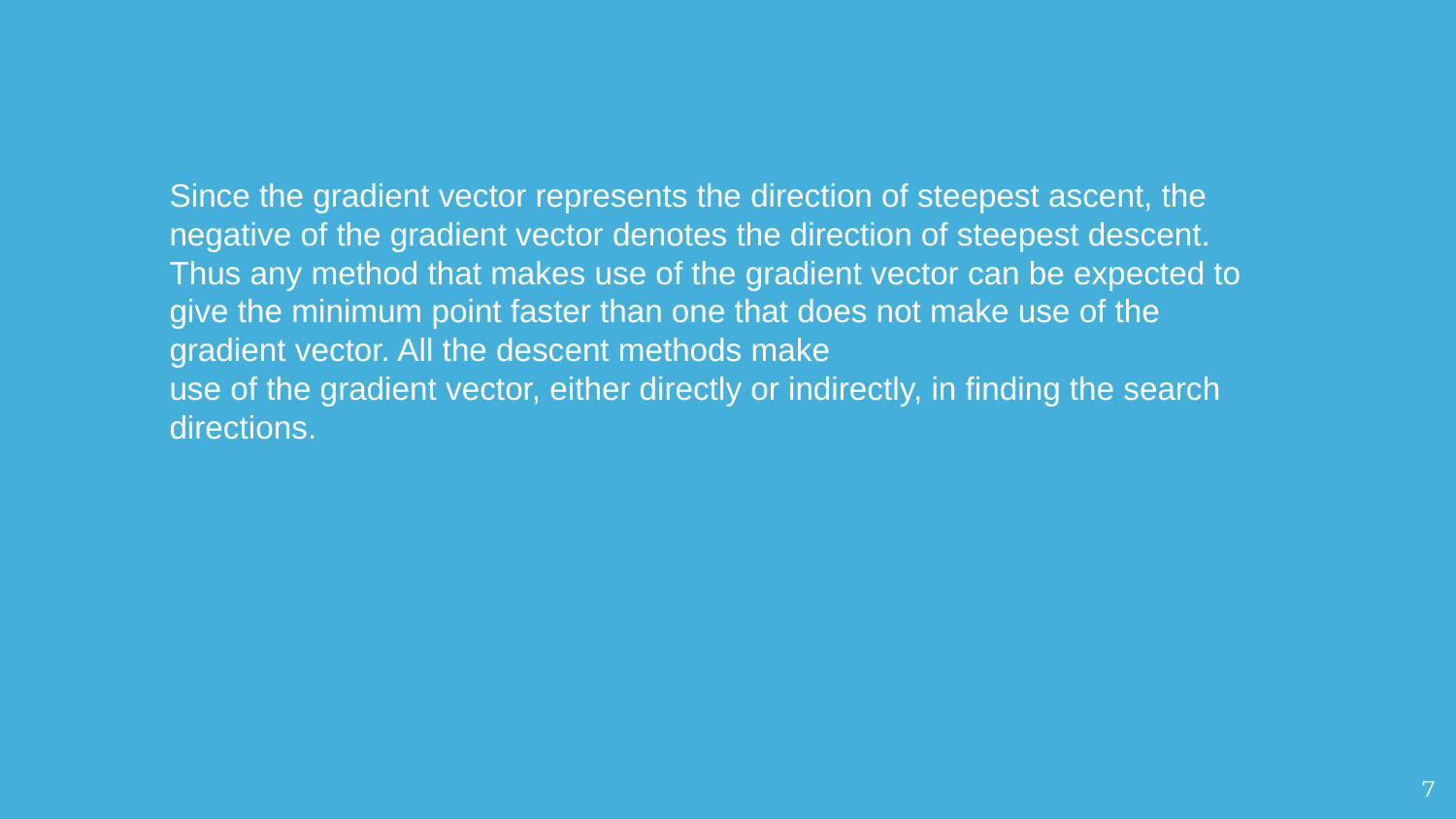

Since the gradient vector represents the direction of steepest ascent, the negative of the gradient vector denotes the direction of steepest descent. Thus any method that makes use of the gradient vector can be expected to give the minimum point faster than one that does not make use of the gradient vector. All the descent methods make
use of the gradient vector, either directly or indirectly, in finding the search directions.

7